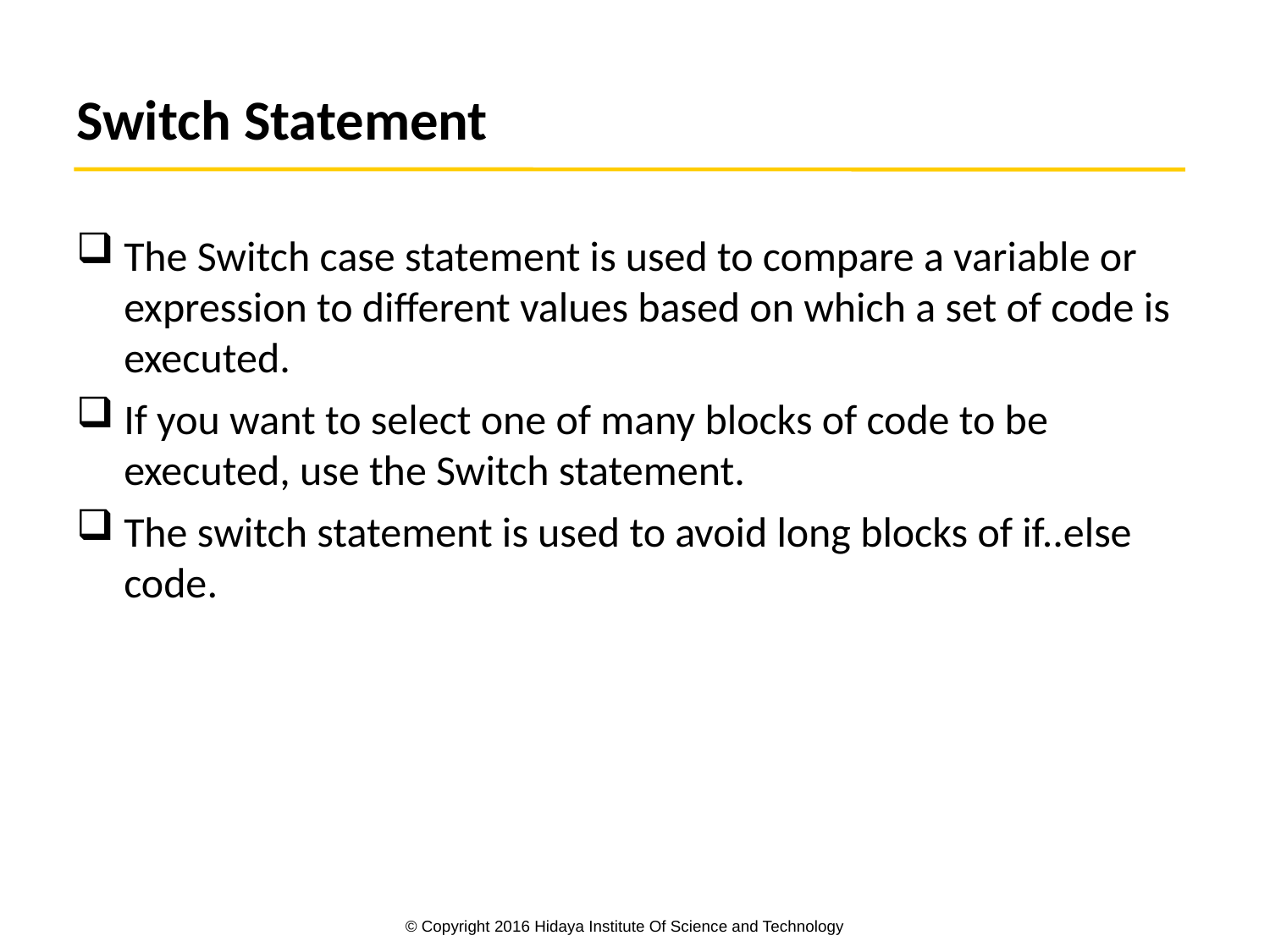

# Switch Statement
The Switch case statement is used to compare a variable or expression to different values based on which a set of code is executed.
If you want to select one of many blocks of code to be executed, use the Switch statement.
The switch statement is used to avoid long blocks of if..else code.